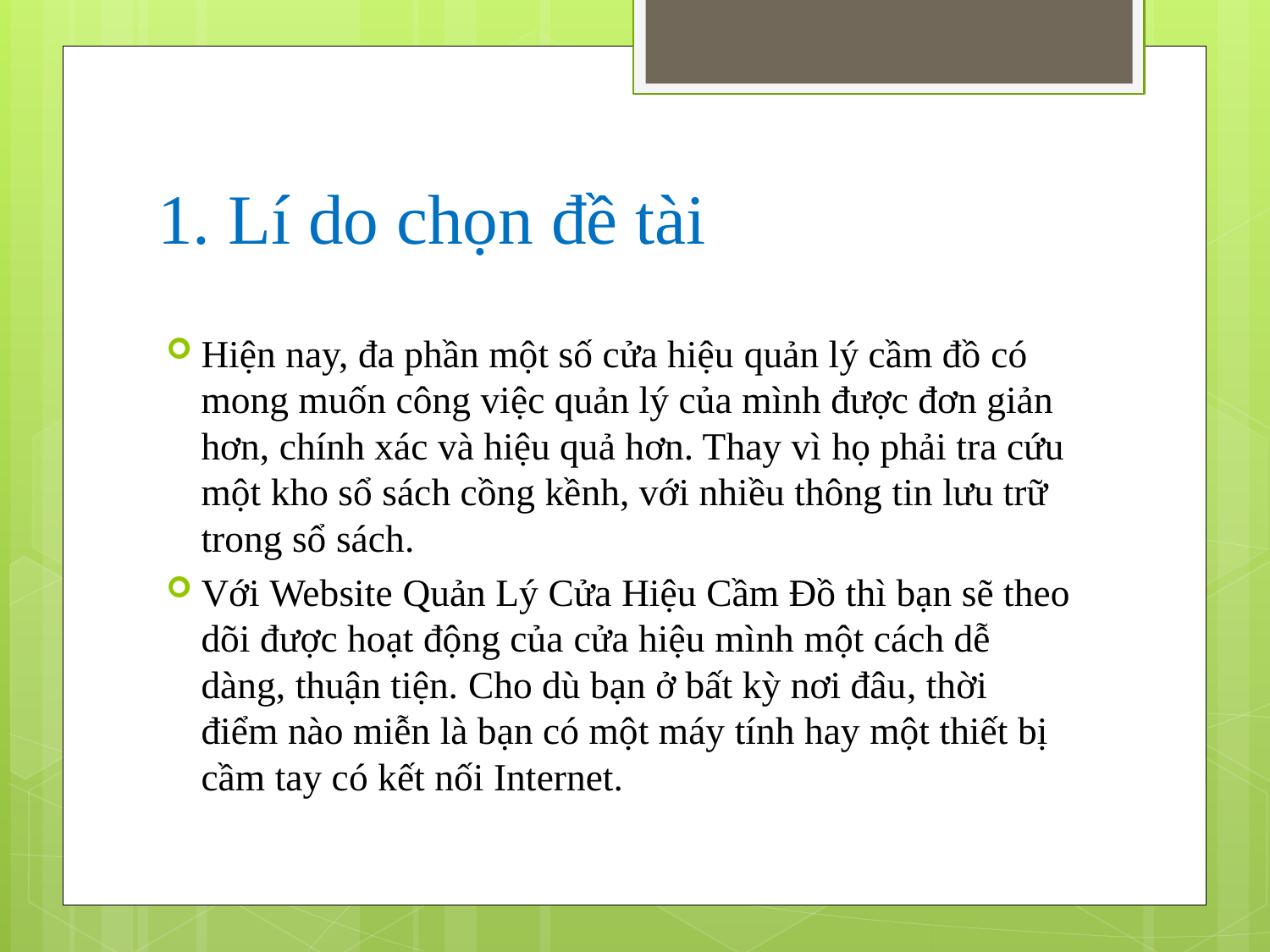

# 1. Lí do chọn đề tài
Hiện nay, đa phần một số cửa hiệu quản lý cầm đồ có mong muốn công việc quản lý của mình được đơn giản hơn, chính xác và hiệu quả hơn. Thay vì họ phải tra cứu một kho sổ sách cồng kềnh, với nhiều thông tin lưu trữ trong sổ sách.
Với Website Quản Lý Cửa Hiệu Cầm Đồ thì bạn sẽ theo dõi được hoạt động của cửa hiệu mình một cách dễ dàng, thuận tiện. Cho dù bạn ở bất kỳ nơi đâu, thời điểm nào miễn là bạn có một máy tính hay một thiết bị cầm tay có kết nối Internet.